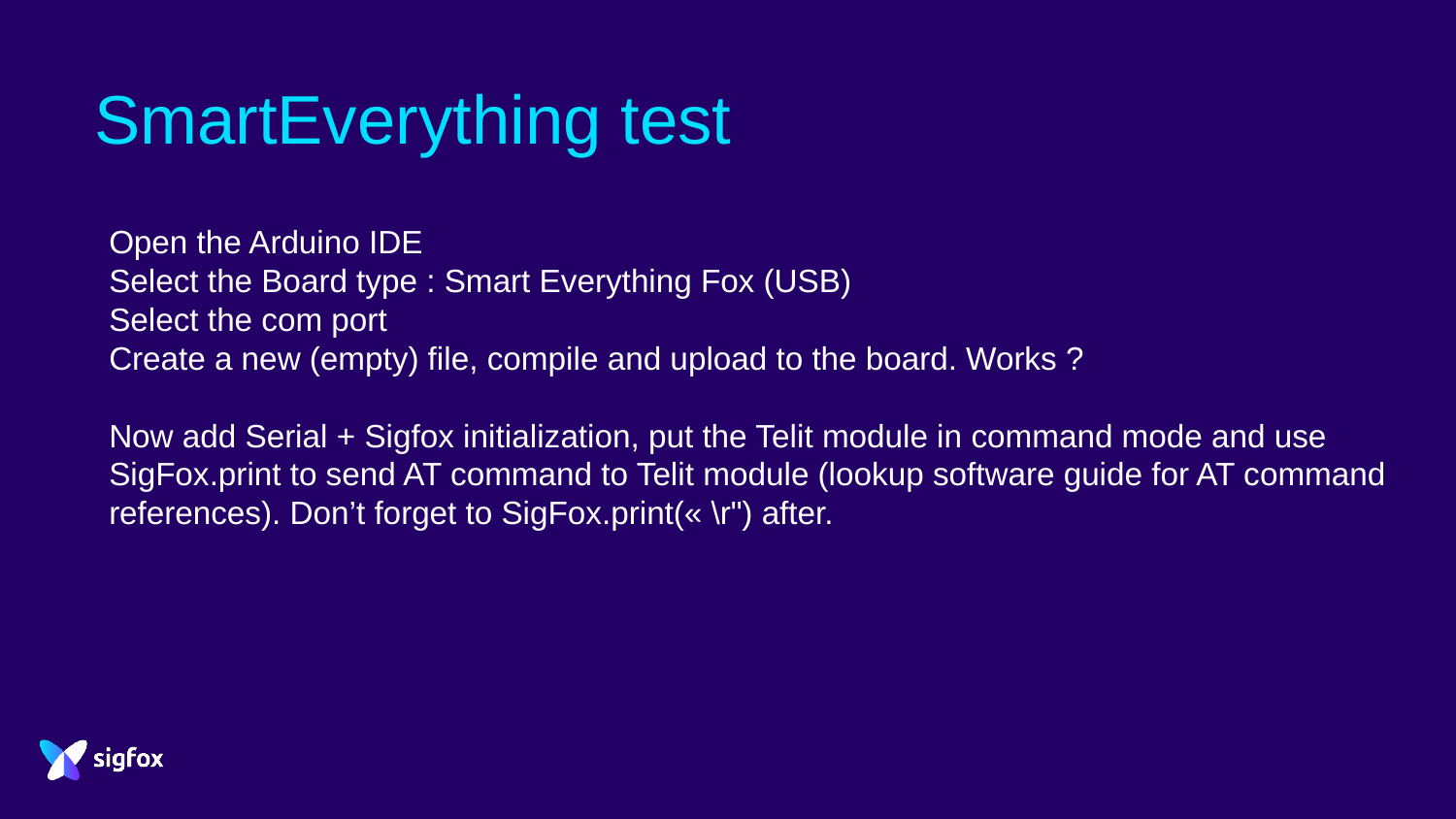

# SmartEverything test
Open the Arduino IDE
Select the Board type : Smart Everything Fox (USB)
Select the com port
Create a new (empty) file, compile and upload to the board. Works ?

Now add Serial + Sigfox initialization, put the Telit module in command mode and use SigFox.print to send AT command to Telit module (lookup software guide for AT command references). Don’t forget to SigFox.print(« \r") after.